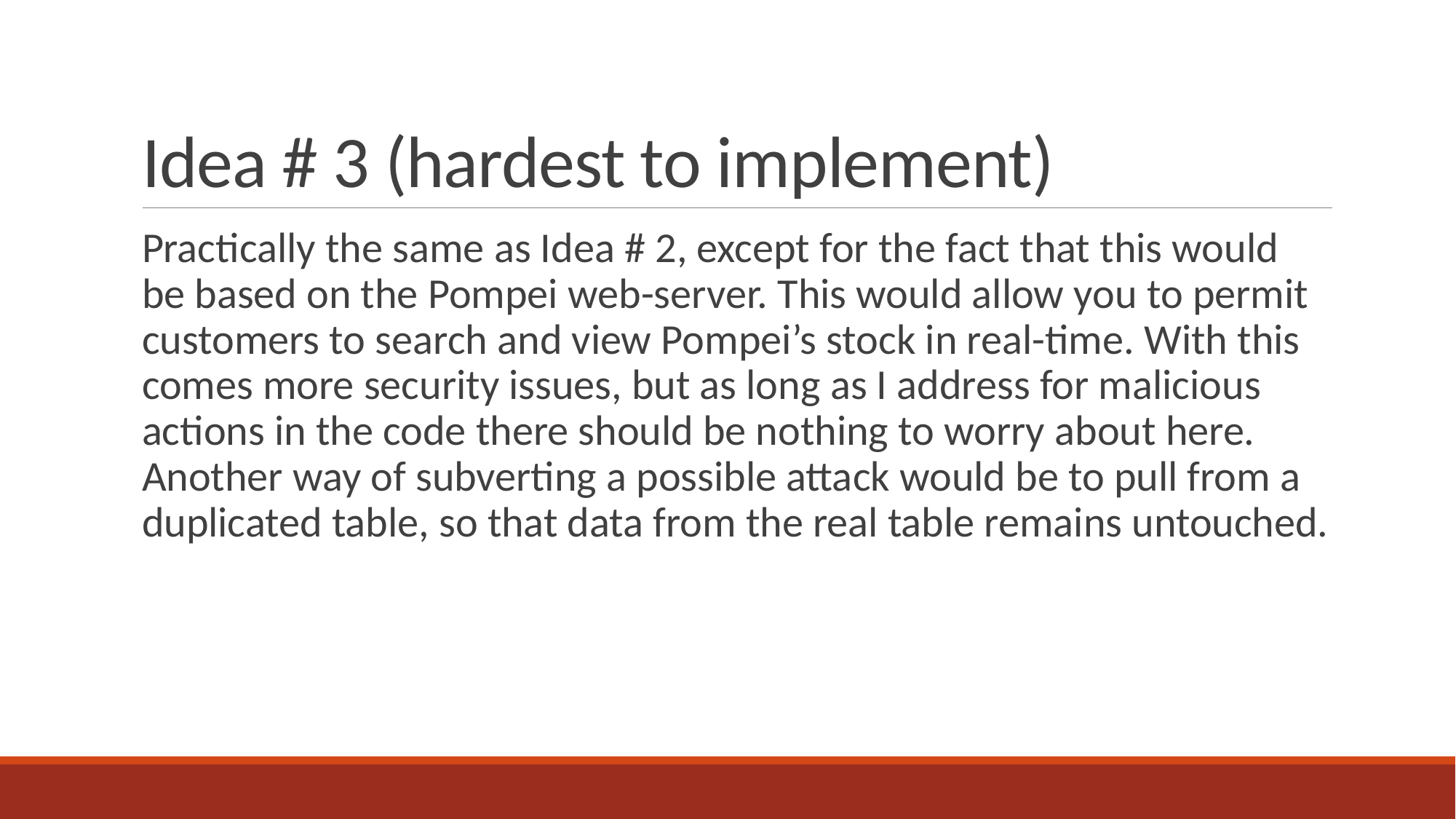

# Idea # 3 (hardest to implement)
Practically the same as Idea # 2, except for the fact that this would be based on the Pompei web-server. This would allow you to permit customers to search and view Pompei’s stock in real-time. With this comes more security issues, but as long as I address for malicious actions in the code there should be nothing to worry about here. Another way of subverting a possible attack would be to pull from a duplicated table, so that data from the real table remains untouched.